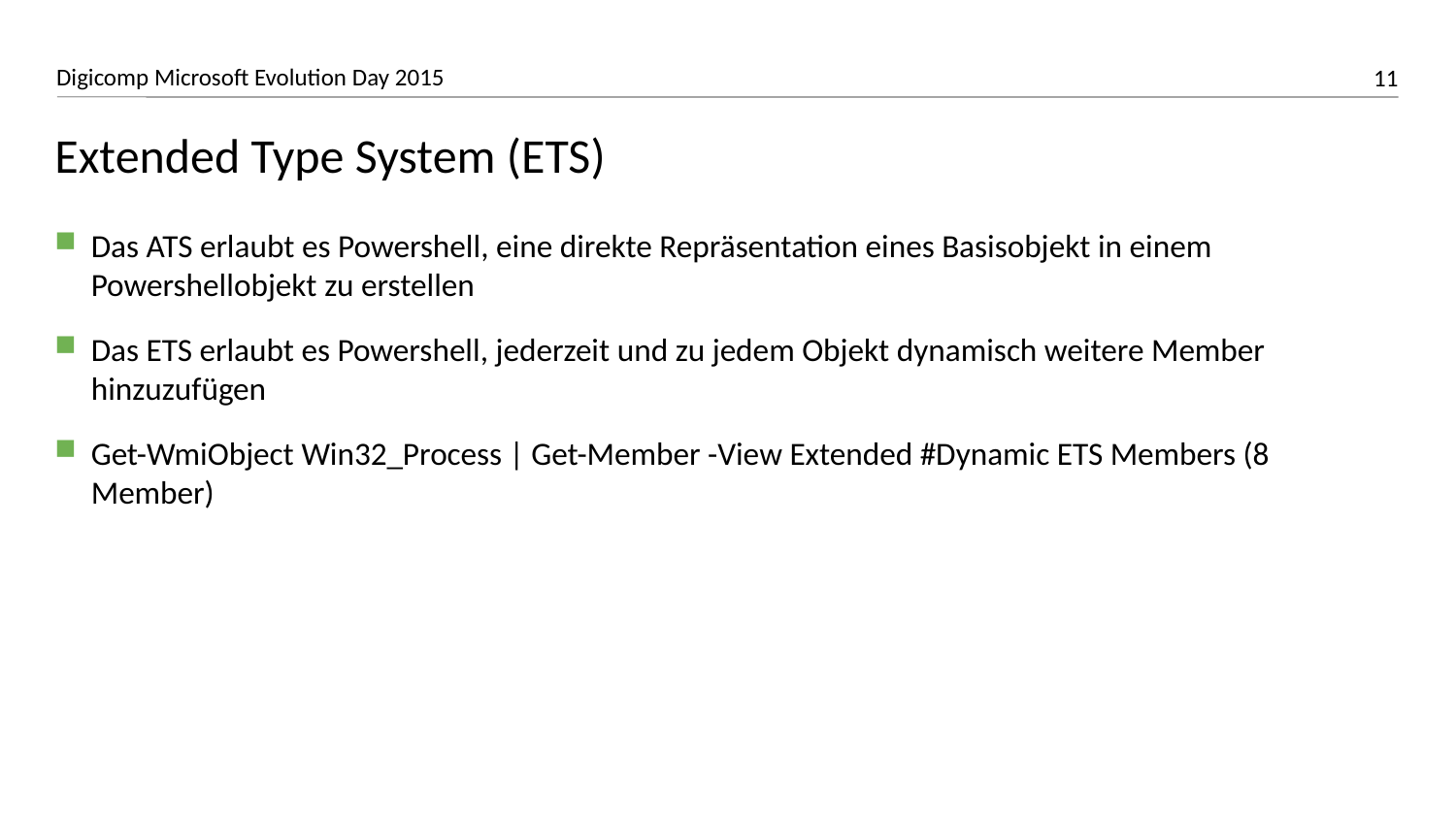

# Extended Type System (ETS)
Das ATS erlaubt es Powershell, eine direkte Repräsentation eines Basisobjekt in einem Powershellobjekt zu erstellen
Das ETS erlaubt es Powershell, jederzeit und zu jedem Objekt dynamisch weitere Member hinzuzufügen
Get-WmiObject Win32_Process | Get-Member -View Extended #Dynamic ETS Members (8 Member)